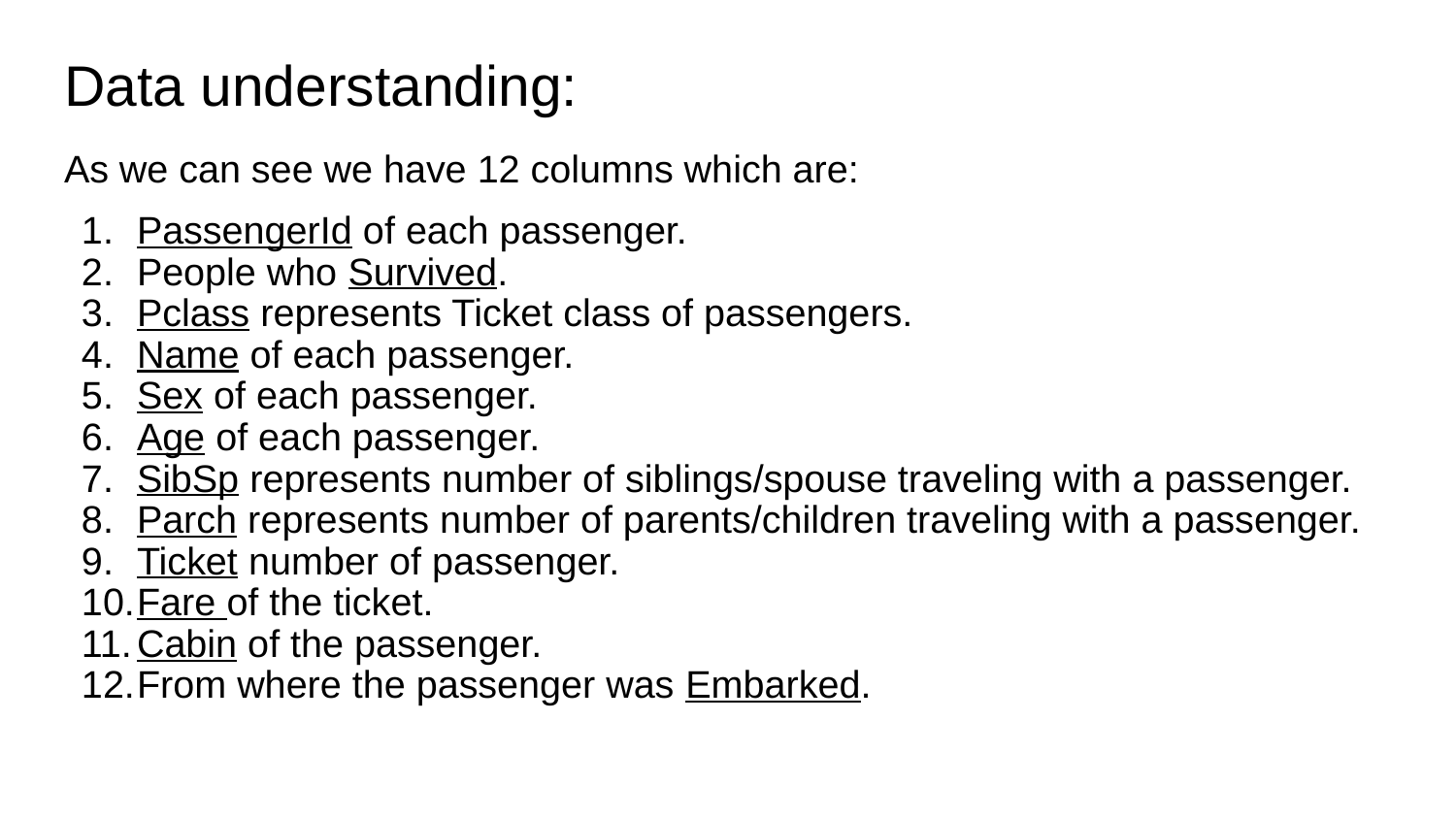

# Data understanding:
As we can see we have 12 columns which are:
PassengerId of each passenger.
People who Survived.
Pclass represents Ticket class of passengers.
Name of each passenger.
Sex of each passenger.
Age of each passenger.
SibSp represents number of siblings/spouse traveling with a passenger.
Parch represents number of parents/children traveling with a passenger.
Ticket number of passenger.
Fare of the ticket.
Cabin of the passenger.
From where the passenger was Embarked.